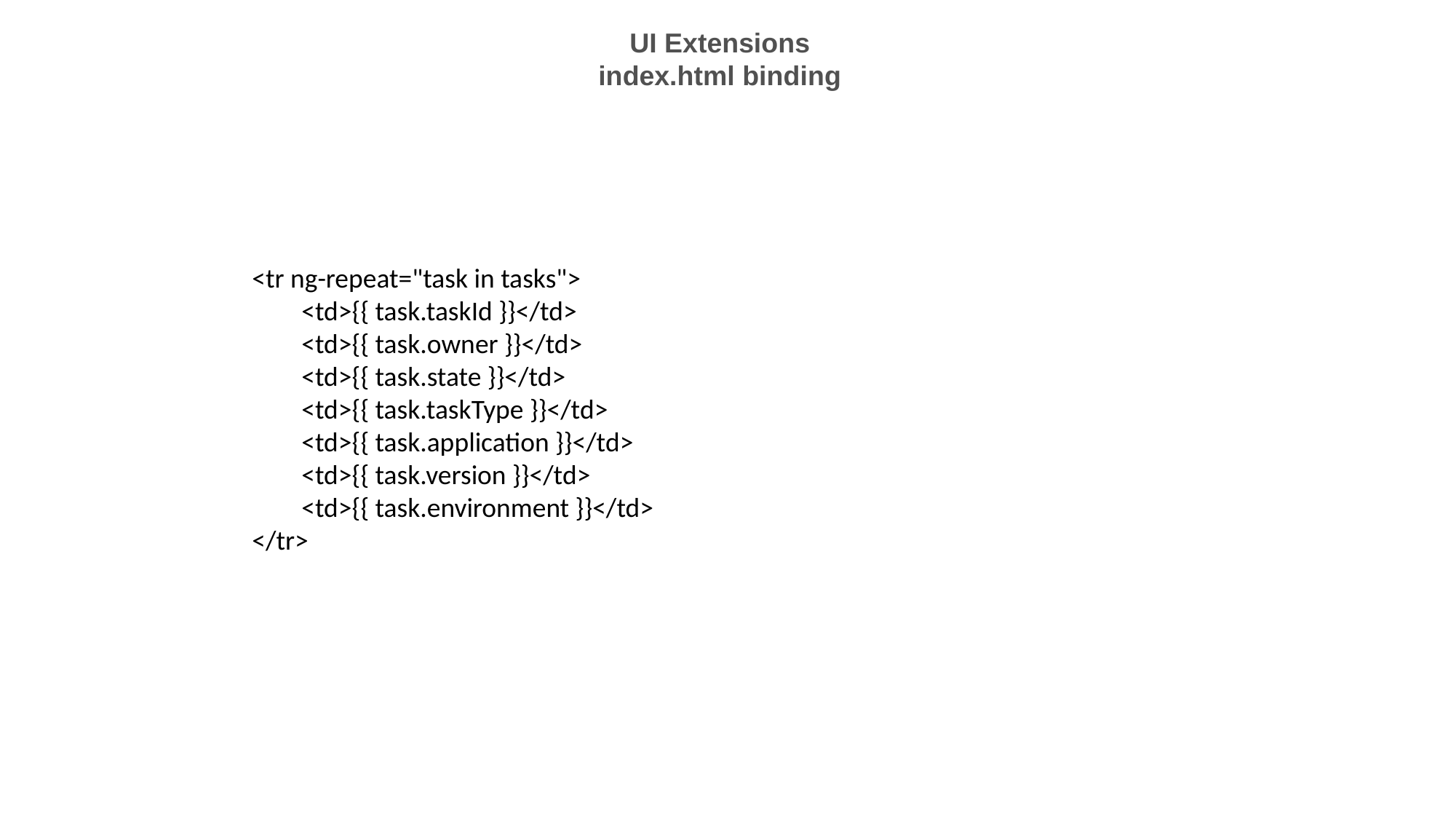

UI Extensions
index.html binding
<tr ng-repeat="task in tasks">
        <td>{{ task.taskId }}</td>
        <td>{{ task.owner }}</td>
        <td>{{ task.state }}</td>
        <td>{{ task.taskType }}</td>
        <td>{{ task.application }}</td>
        <td>{{ task.version }}</td>
        <td>{{ task.environment }}</td>
</tr>